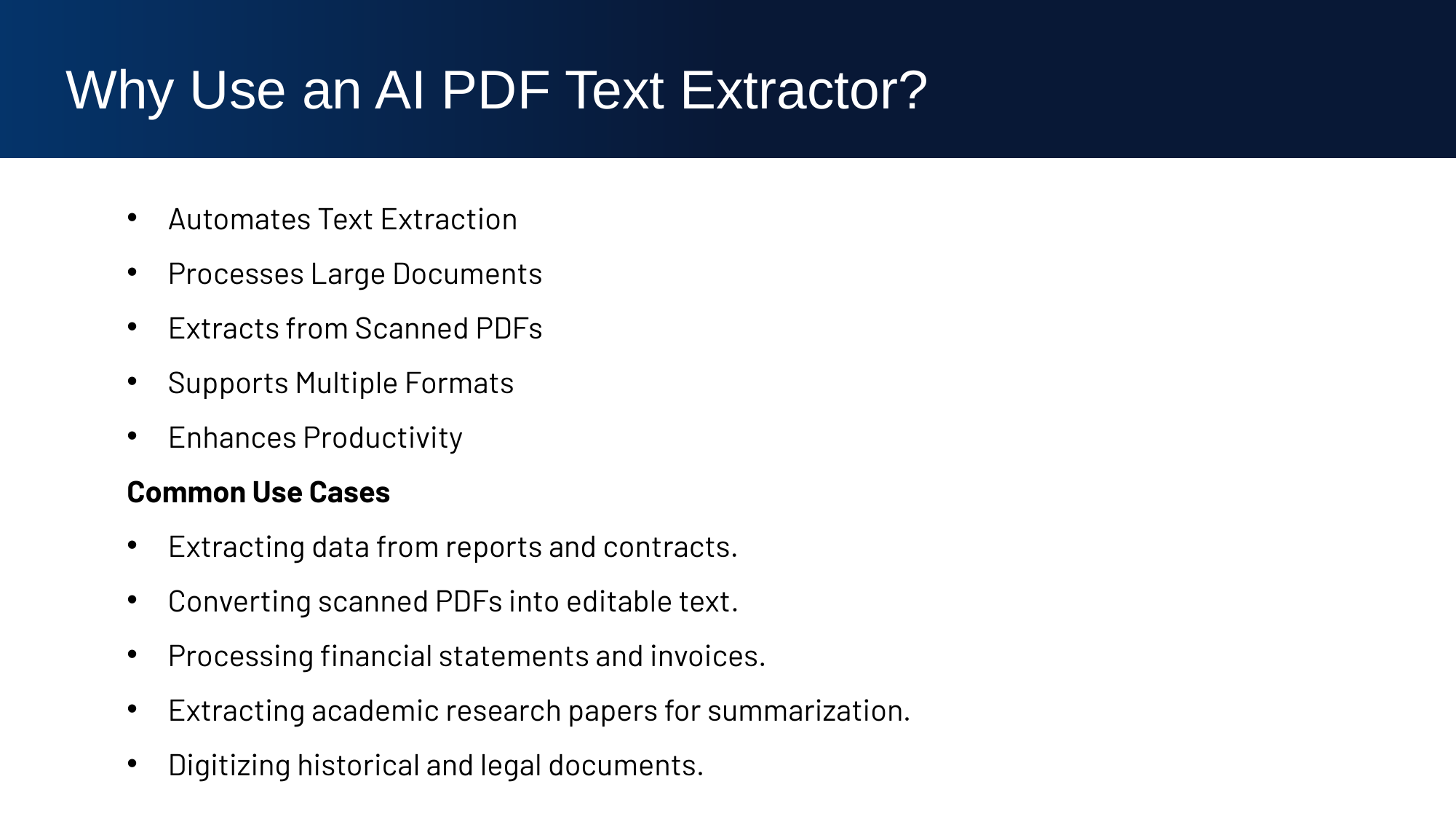

Why Use an AI PDF Text Extractor?

Automates Text Extraction
Processes Large Documents
Extracts from Scanned PDFs
Supports Multiple Formats
Enhances Productivity
Common Use Cases
Extracting data from reports and contracts.
Converting scanned PDFs into editable text.
Processing financial statements and invoices.
Extracting academic research papers for summarization.
Digitizing historical and legal documents.